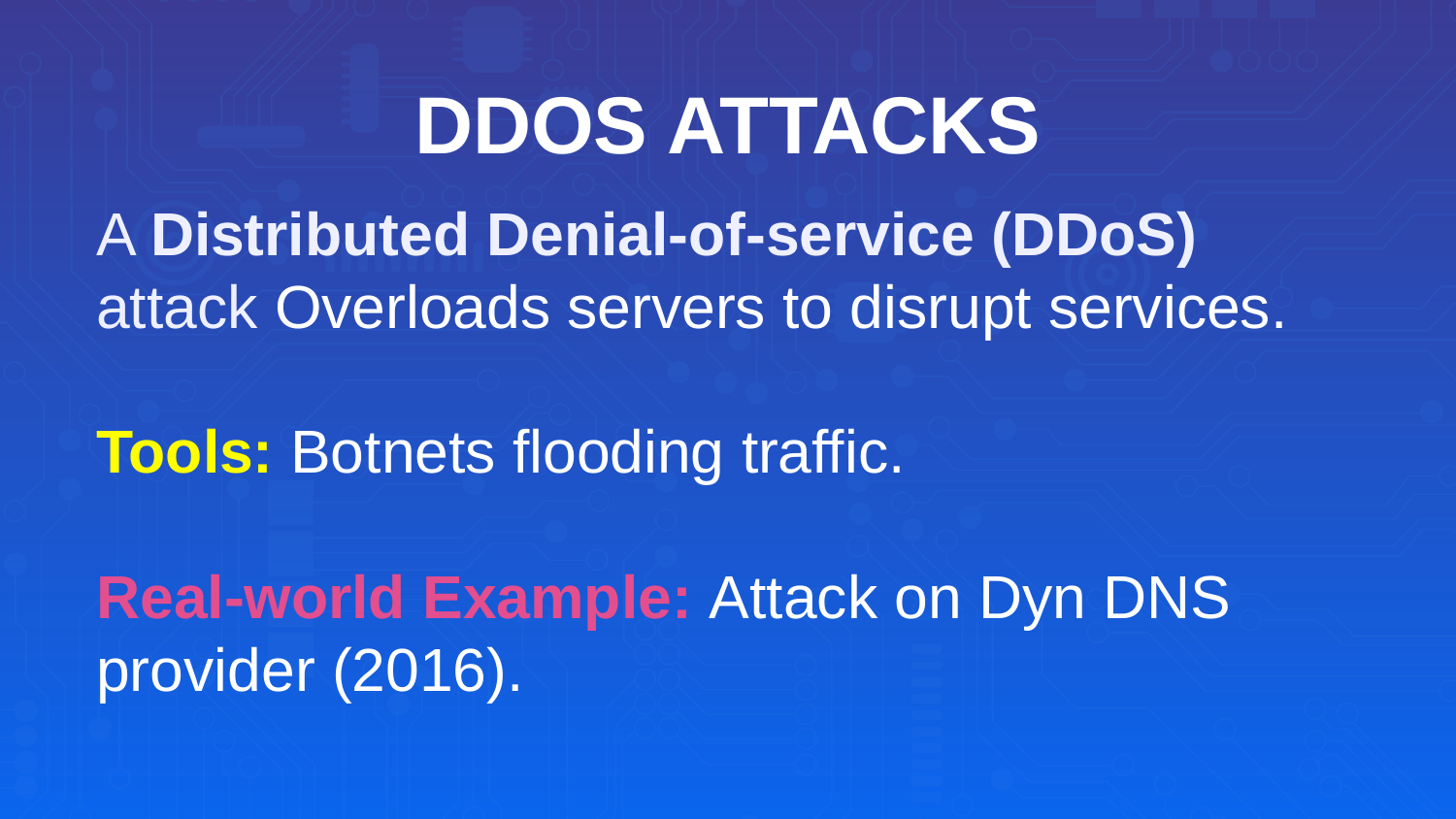

# DDOS ATTACKS
A Distributed Denial-of-service (DDoS) attack Overloads servers to disrupt services.

Tools: Botnets flooding traffic.

Real-world Example: Attack on Dyn DNS provider (2016).